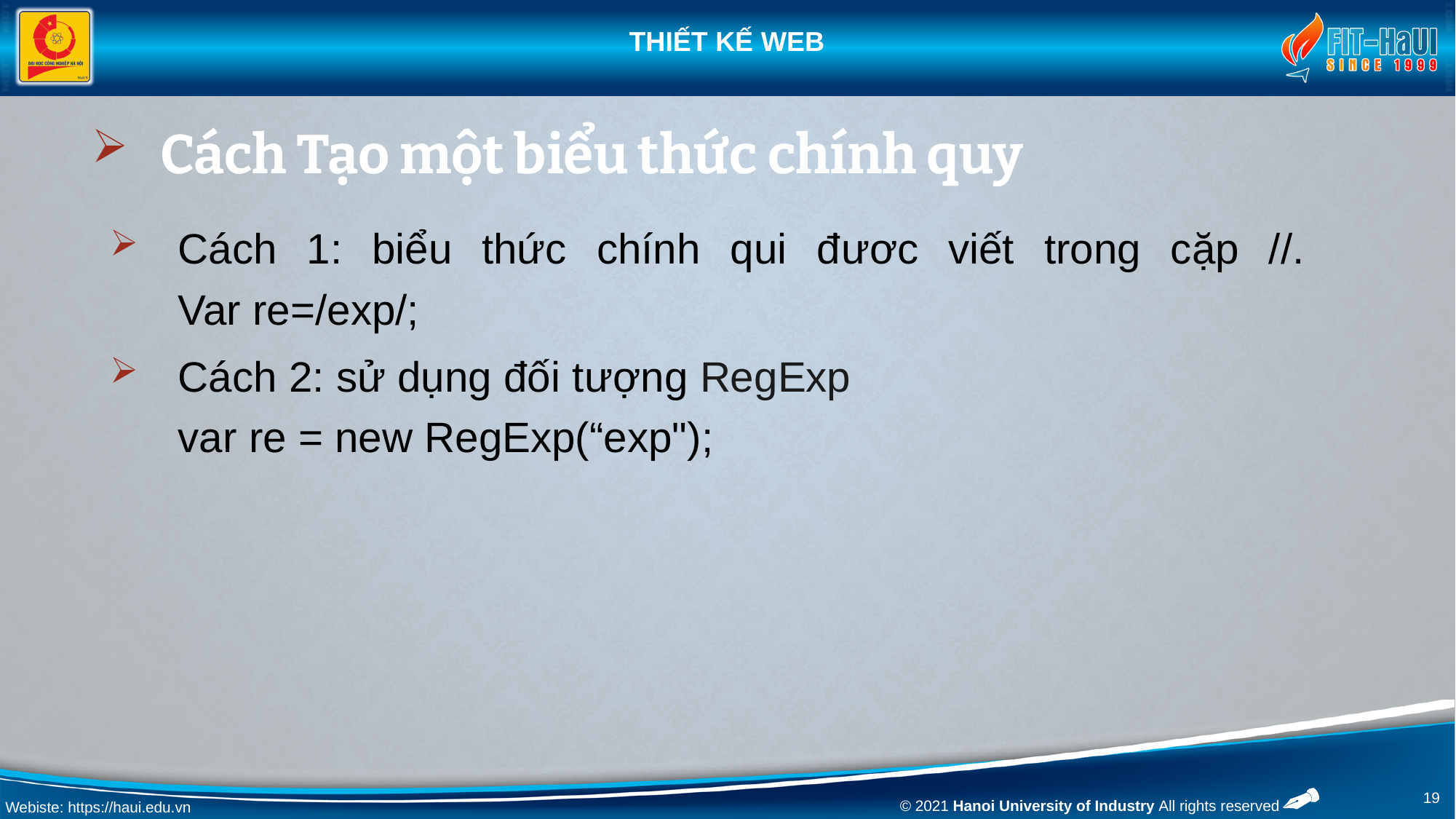

# Cách Tạo một biểu thức chính quy
Cách 1: biểu thức chính qui đươc viết trong cặp //.
Var re=/exp/;
Cách 2: sử dụng đối tượng RegExp
var re = new RegExp(“exp");